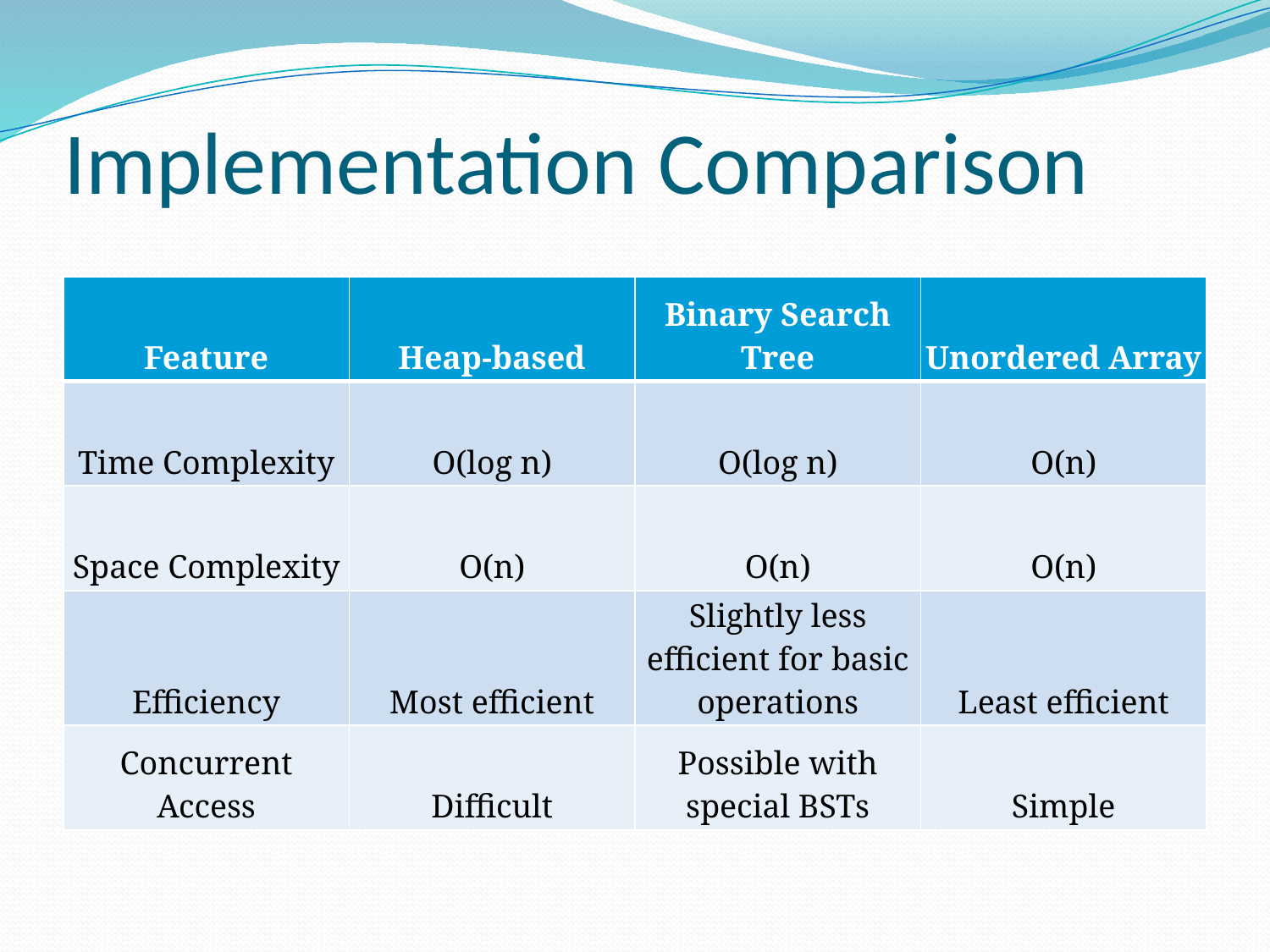

# Implementation Comparison

| Feature | Heap-based | Binary Search Tree | Unordered Array |
| --- | --- | --- | --- |
| Time Complexity | O(log n) | O(log n) | O(n) |
| Space Complexity | O(n) | O(n) | O(n) |
| Efficiency | Most efficient | Slightly less efficient for basic operations | Least efficient |
| Concurrent Access | Difficult | Possible with special BSTs | Simple |